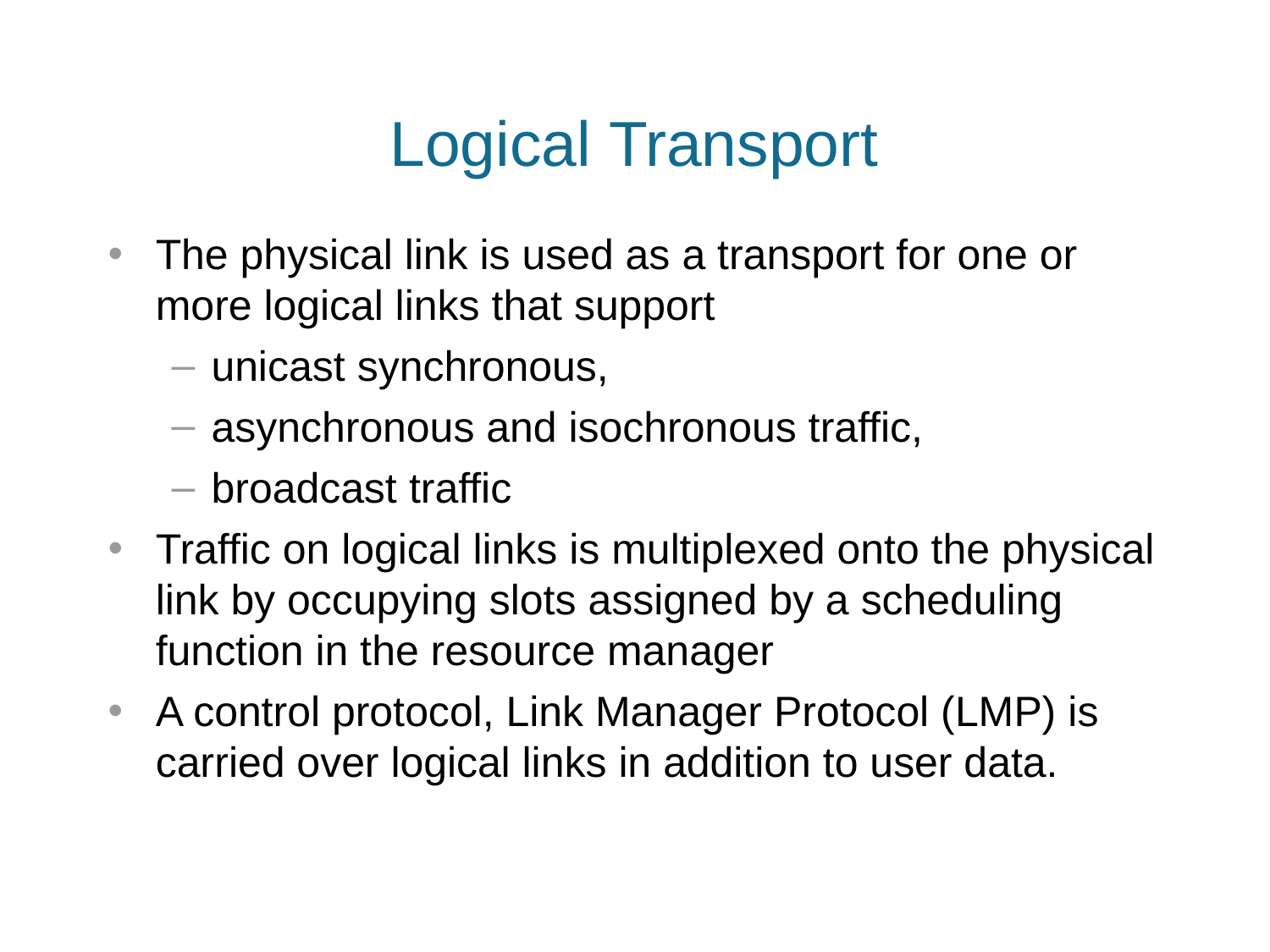

# Logical Transport
The physical link is used as a transport for one or
more logical links that support

unicast synchronous,

asynchronous and isochronous traffic,

broadcast traffic

Traffic on logical links is multiplexed onto the physical link by occupying slots assigned by a scheduling function in the resource manager

A control protocol, Link Manager Protocol (LMP) is carried over logical links in addition to user data.